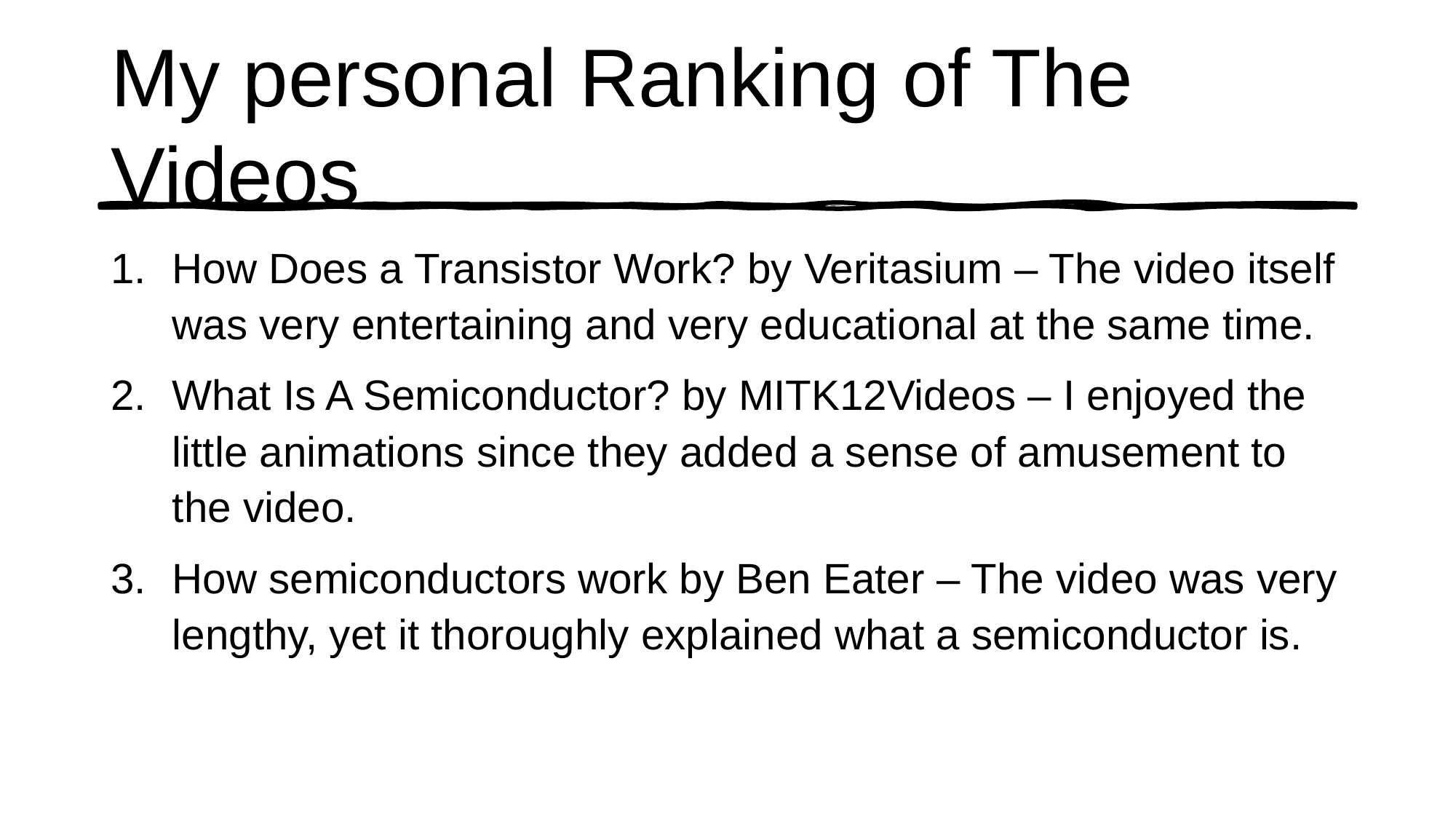

# My personal Ranking of The Videos
How Does a Transistor Work? by Veritasium – The video itself was very entertaining and very educational at the same time.
What Is A Semiconductor? by MITK12Videos – I enjoyed the little animations since they added a sense of amusement to the video.
How semiconductors work by Ben Eater – The video was very lengthy, yet it thoroughly explained what a semiconductor is.